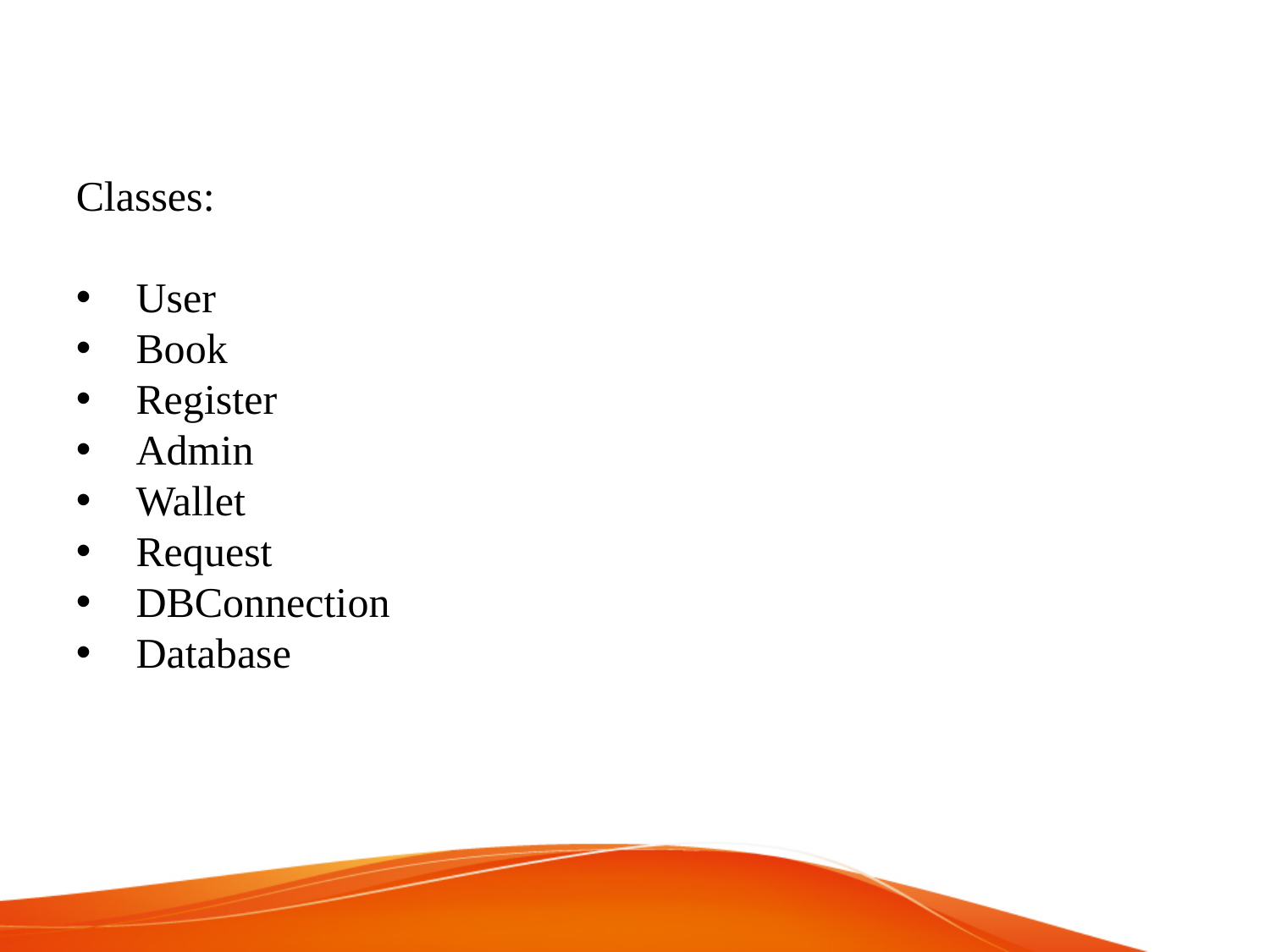

Classes:

User
Book
Register
Admin
Wallet
Request
DBConnection
Database